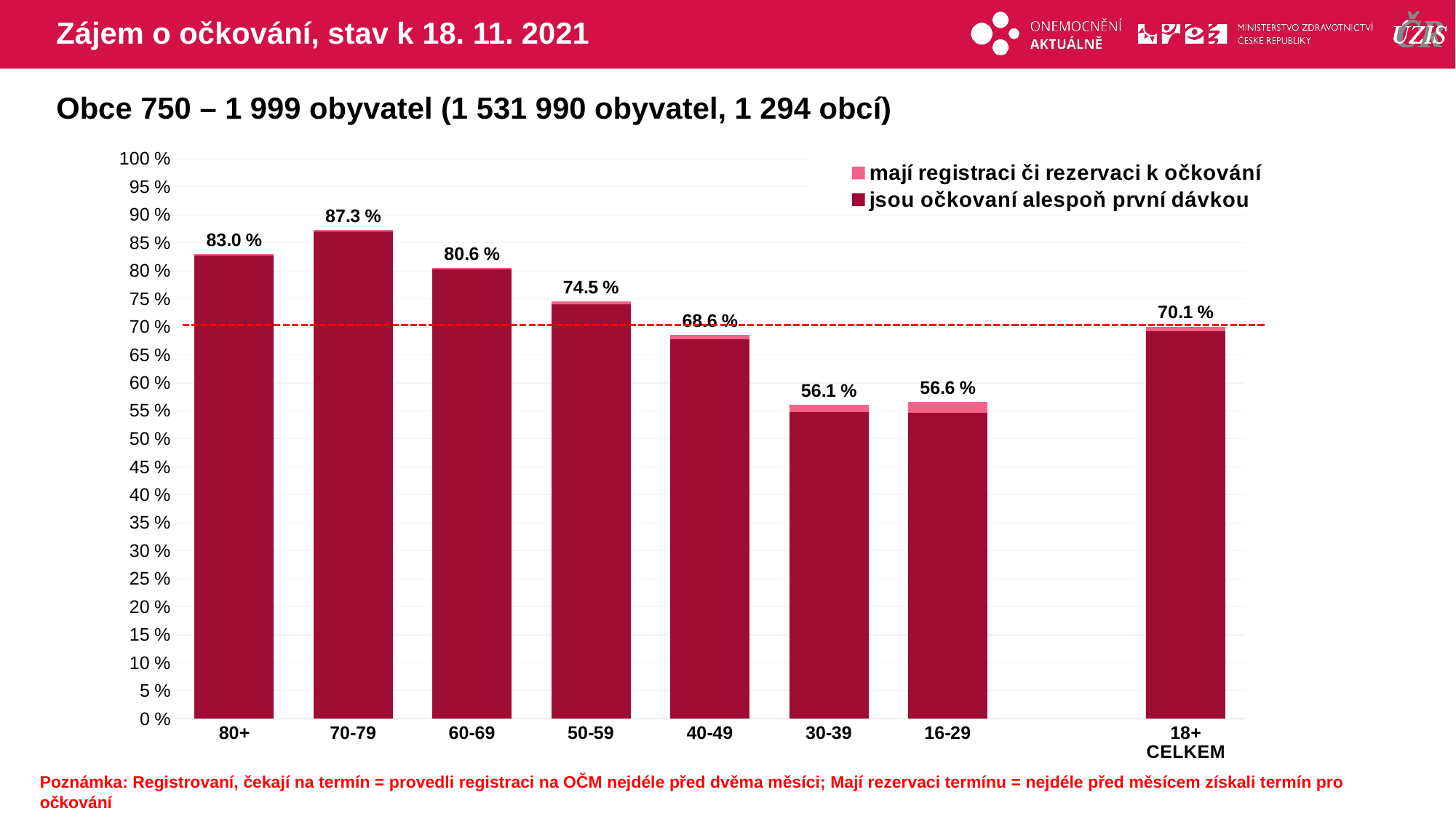

# Zájem o očkování, stav k 18. 11. 2021
Obce 750 – 1 999 obyvatel (1 531 990 obyvatel, 1 294 obcí)

### Chart

| Category | mají registraci či rezervaci k očkování | jsou očkovaní alespoň první dávkou |
|---|---|---|
| 80+ | 82.95047 | 82.7783615 |
| 70-79 | 87.30627 | 87.0998226 |
| 60-69 | 80.58036 | 80.3331801 |
| 50-59 | 74.51796 | 74.0929409 |
| 40-49 | 68.55858 | 67.8645299 |
| 30-39 | 56.13036 | 54.8286311 |
| 16-29 | 56.59923 | 54.6435453 |
|  | None | None |
| 18+ CELKEM | 70.06801 | 69.2920779 |
Poznámka: Registrovaní, čekají na termín = provedli registraci na OČM nejdéle před dvěma měsíci; Mají rezervaci termínu = nejdéle před měsícem získali termín pro očkování